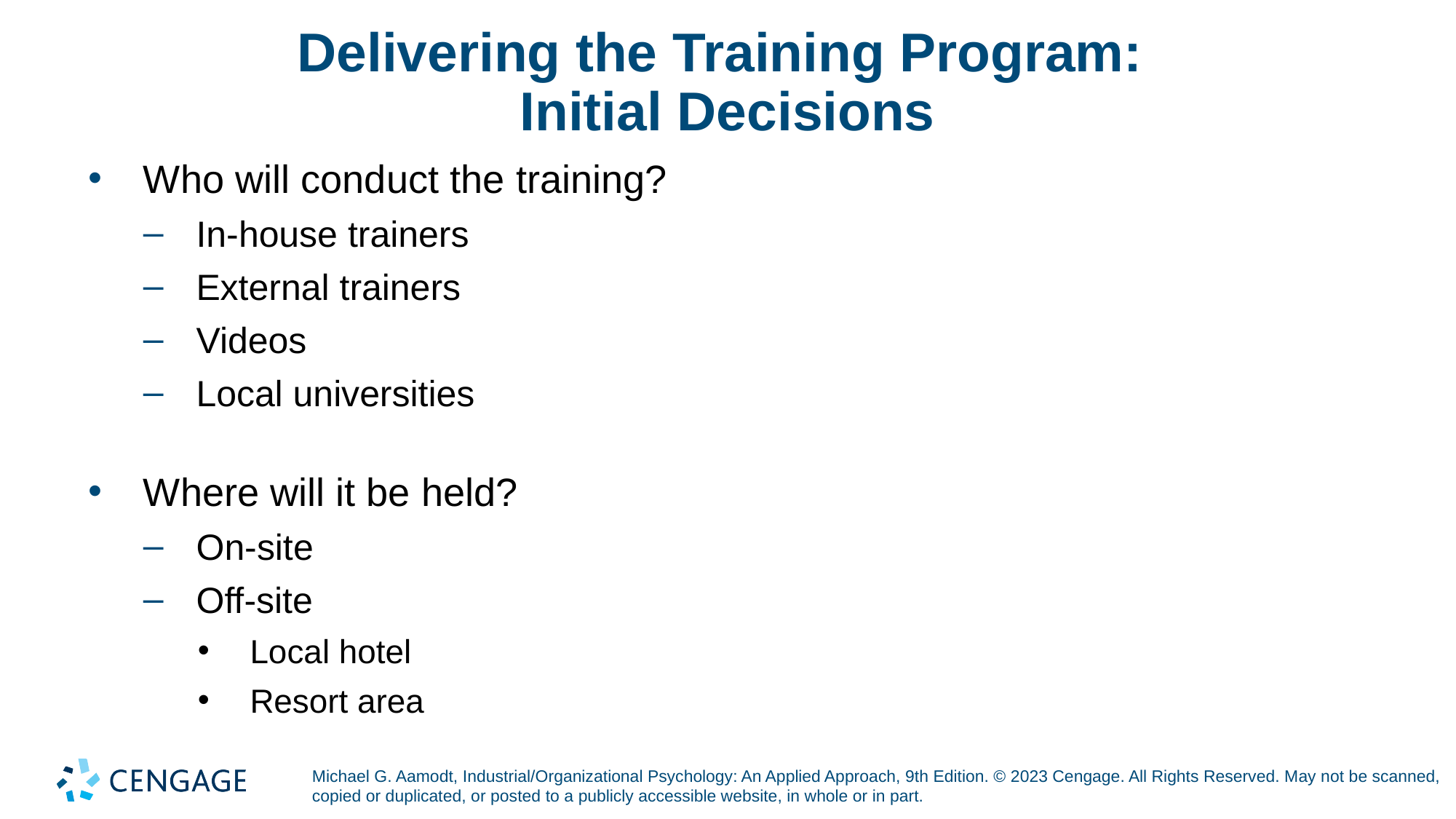

# Delivering the Training Program: Initial Decisions
Who will conduct the training?
In-house trainers
External trainers
Videos
Local universities
Where will it be held?
On-site
Off-site
Local hotel
Resort area